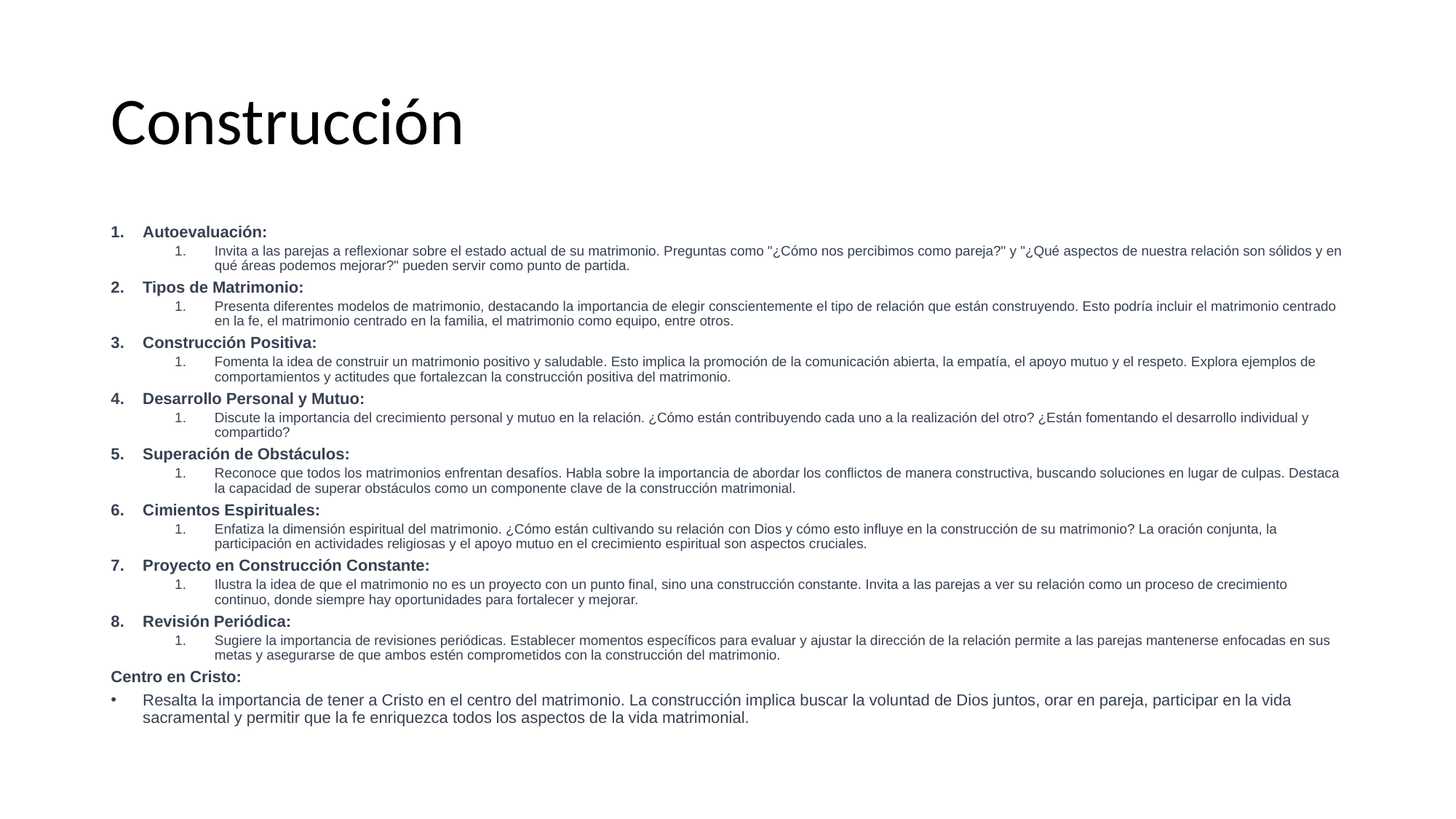

# Construcción
Autoevaluación:
Invita a las parejas a reflexionar sobre el estado actual de su matrimonio. Preguntas como "¿Cómo nos percibimos como pareja?" y "¿Qué aspectos de nuestra relación son sólidos y en qué áreas podemos mejorar?" pueden servir como punto de partida.
Tipos de Matrimonio:
Presenta diferentes modelos de matrimonio, destacando la importancia de elegir conscientemente el tipo de relación que están construyendo. Esto podría incluir el matrimonio centrado en la fe, el matrimonio centrado en la familia, el matrimonio como equipo, entre otros.
Construcción Positiva:
Fomenta la idea de construir un matrimonio positivo y saludable. Esto implica la promoción de la comunicación abierta, la empatía, el apoyo mutuo y el respeto. Explora ejemplos de comportamientos y actitudes que fortalezcan la construcción positiva del matrimonio.
Desarrollo Personal y Mutuo:
Discute la importancia del crecimiento personal y mutuo en la relación. ¿Cómo están contribuyendo cada uno a la realización del otro? ¿Están fomentando el desarrollo individual y compartido?
Superación de Obstáculos:
Reconoce que todos los matrimonios enfrentan desafíos. Habla sobre la importancia de abordar los conflictos de manera constructiva, buscando soluciones en lugar de culpas. Destaca la capacidad de superar obstáculos como un componente clave de la construcción matrimonial.
Cimientos Espirituales:
Enfatiza la dimensión espiritual del matrimonio. ¿Cómo están cultivando su relación con Dios y cómo esto influye en la construcción de su matrimonio? La oración conjunta, la participación en actividades religiosas y el apoyo mutuo en el crecimiento espiritual son aspectos cruciales.
Proyecto en Construcción Constante:
Ilustra la idea de que el matrimonio no es un proyecto con un punto final, sino una construcción constante. Invita a las parejas a ver su relación como un proceso de crecimiento continuo, donde siempre hay oportunidades para fortalecer y mejorar.
Revisión Periódica:
Sugiere la importancia de revisiones periódicas. Establecer momentos específicos para evaluar y ajustar la dirección de la relación permite a las parejas mantenerse enfocadas en sus metas y asegurarse de que ambos estén comprometidos con la construcción del matrimonio.
Centro en Cristo:
Resalta la importancia de tener a Cristo en el centro del matrimonio. La construcción implica buscar la voluntad de Dios juntos, orar en pareja, participar en la vida sacramental y permitir que la fe enriquezca todos los aspectos de la vida matrimonial.